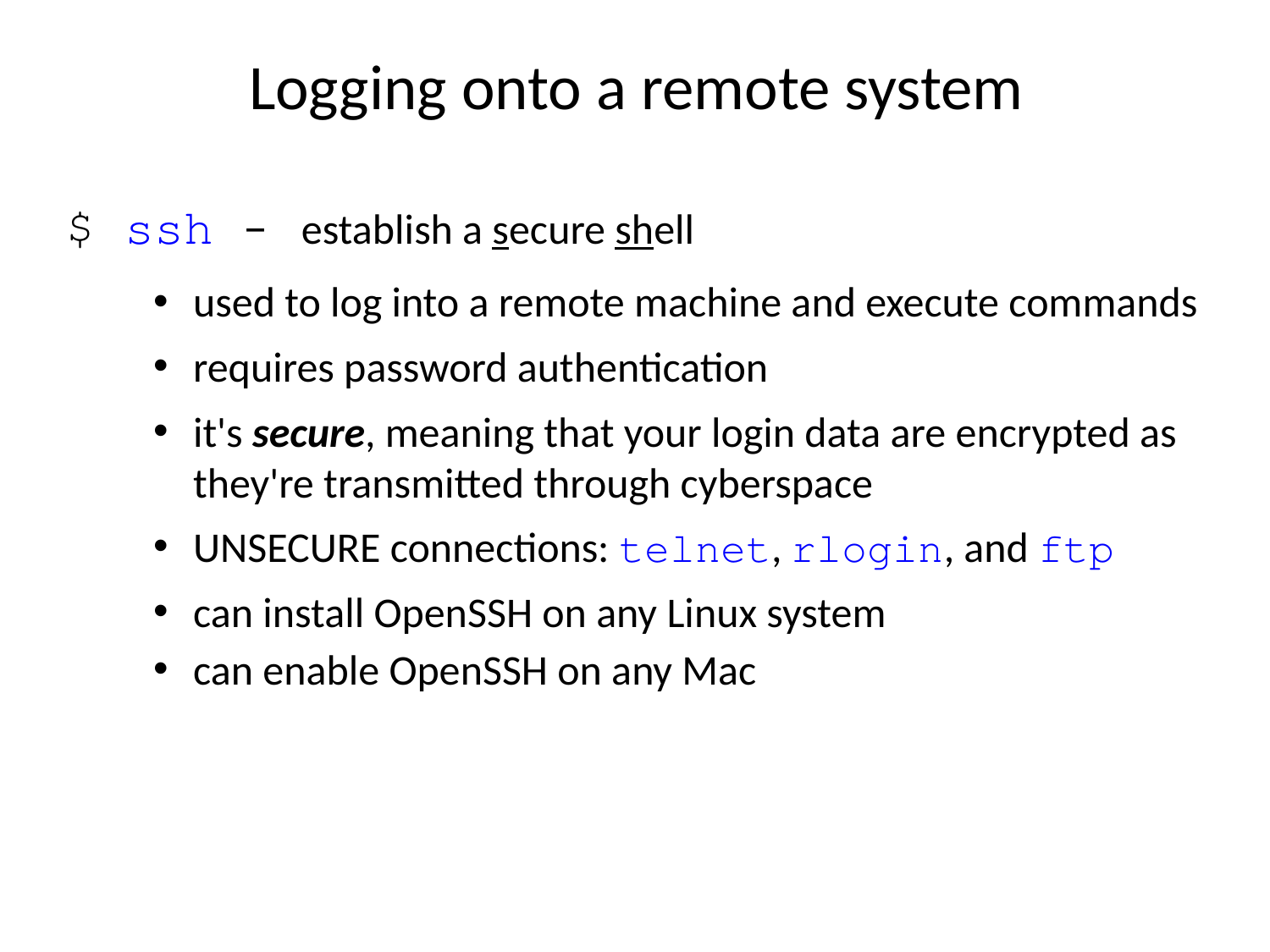

# Logging onto a remote system
$ ssh –   establish a secure shell
used to log into a remote machine and execute commands
requires password authentication
it's secure, meaning that your login data are encrypted as they're transmitted through cyberspace
UNSECURE connections: telnet, rlogin, and ftp
can install OpenSSH on any Linux system
can enable OpenSSH on any Mac